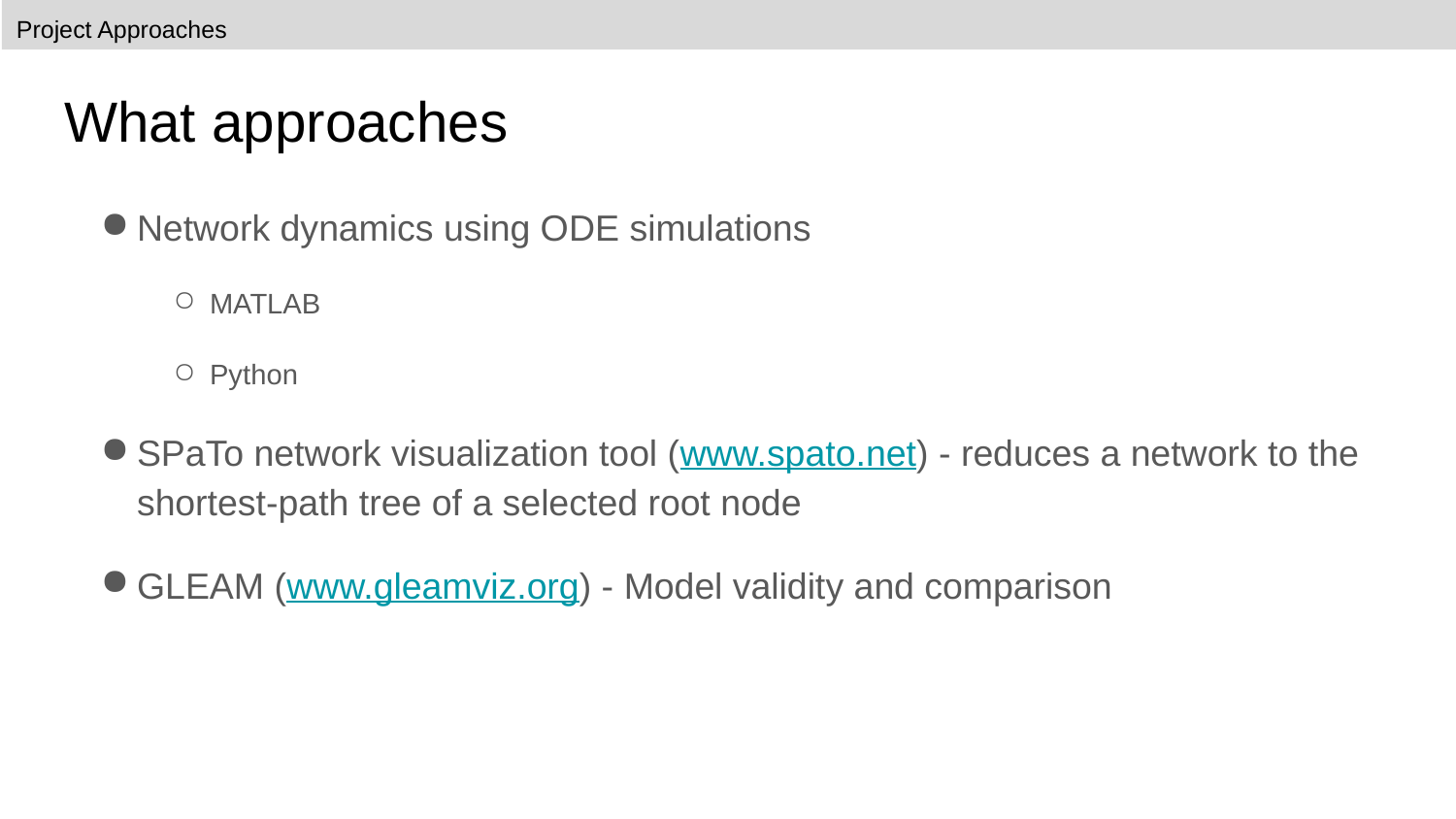

Project Approaches
# What approaches
Network dynamics using ODE simulations
MATLAB
Python
SPaTo network visualization tool (www.spato.net) - reduces a network to the shortest-path tree of a selected root node
GLEAM (www.gleamviz.org) - Model validity and comparison